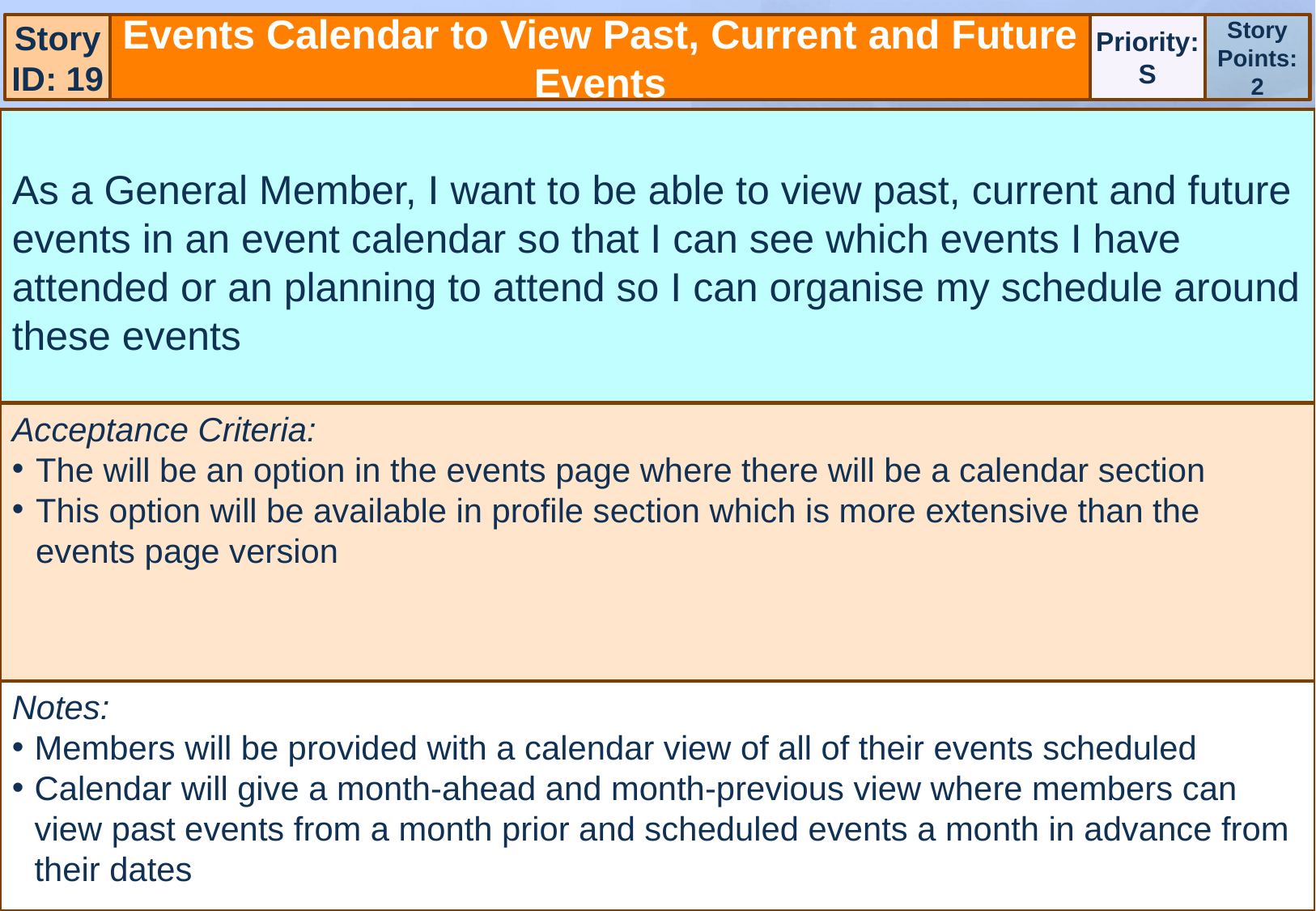

Story ID: 19
Events Calendar to View Past, Current and Future Events
Priority:
S
Story Points:
2

As a General Member, I want to be able to view past, current and future events in an event calendar so that I can see which events I have attended or an planning to attend so I can organise my schedule around these events
Acceptance Criteria:
The will be an option in the events page where there will be a calendar section
This option will be available in profile section which is more extensive than the events page version
Notes:
Members will be provided with a calendar view of all of their events scheduled
Calendar will give a month-ahead and month-previous view where members can view past events from a month prior and scheduled events a month in advance from their dates